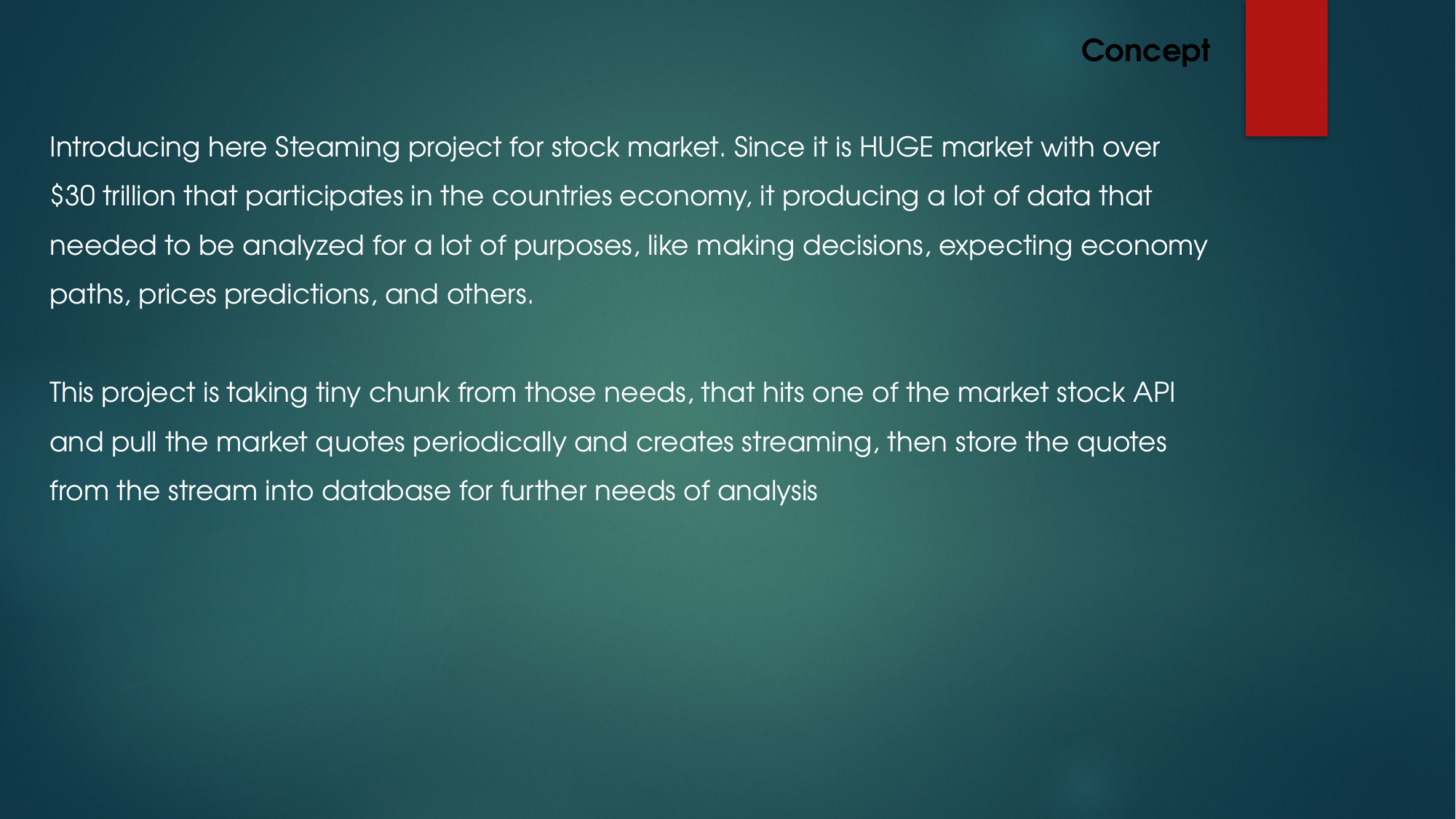

Concept
Introducing here Steaming project for stock market. Since it is HUGE market with over $30 trillion that participates in the countries economy, it producing a lot of data that needed to be analyzed for a lot of purposes, like making decisions, expecting economy paths, prices predictions, and others.
This project is taking tiny chunk from those needs, that hits one of the market stock API and pull the market quotes periodically and creates streaming, then store the quotes from the stream into database for further needs of analysis